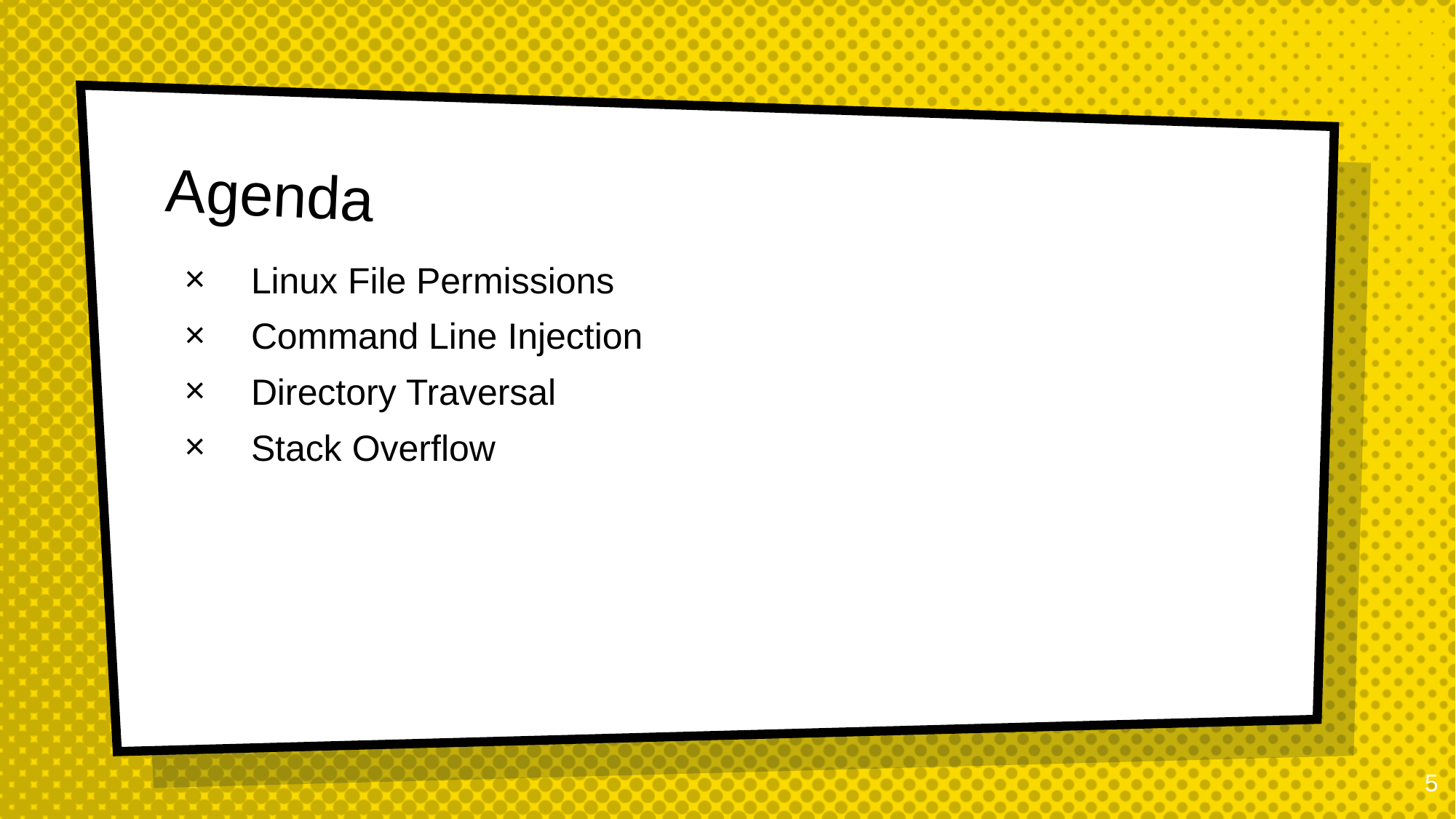

# Agenda
Linux File Permissions
Command Line Injection
Directory Traversal
Stack Overflow

5